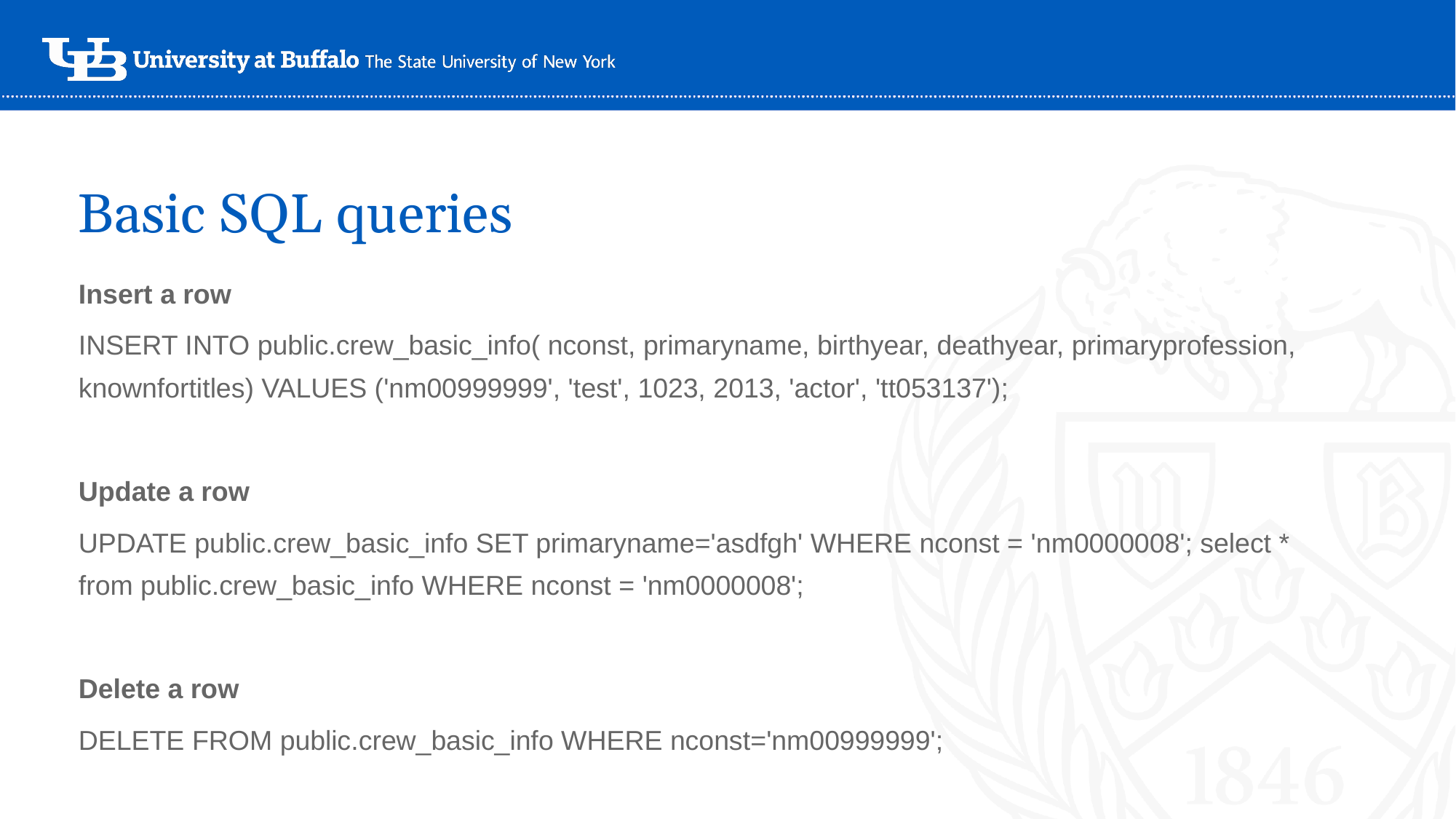

# Basic SQL queries
Insert a row
INSERT INTO public.crew_basic_info( nconst, primaryname, birthyear, deathyear, primaryprofession, knownfortitles) VALUES ('nm00999999', 'test', 1023, 2013, 'actor', 'tt053137');

Update a row
UPDATE public.crew_basic_info SET primaryname='asdfgh' WHERE nconst = 'nm0000008'; select * from public.crew_basic_info WHERE nconst = 'nm0000008';

Delete a row
DELETE FROM public.crew_basic_info WHERE nconst='nm00999999';